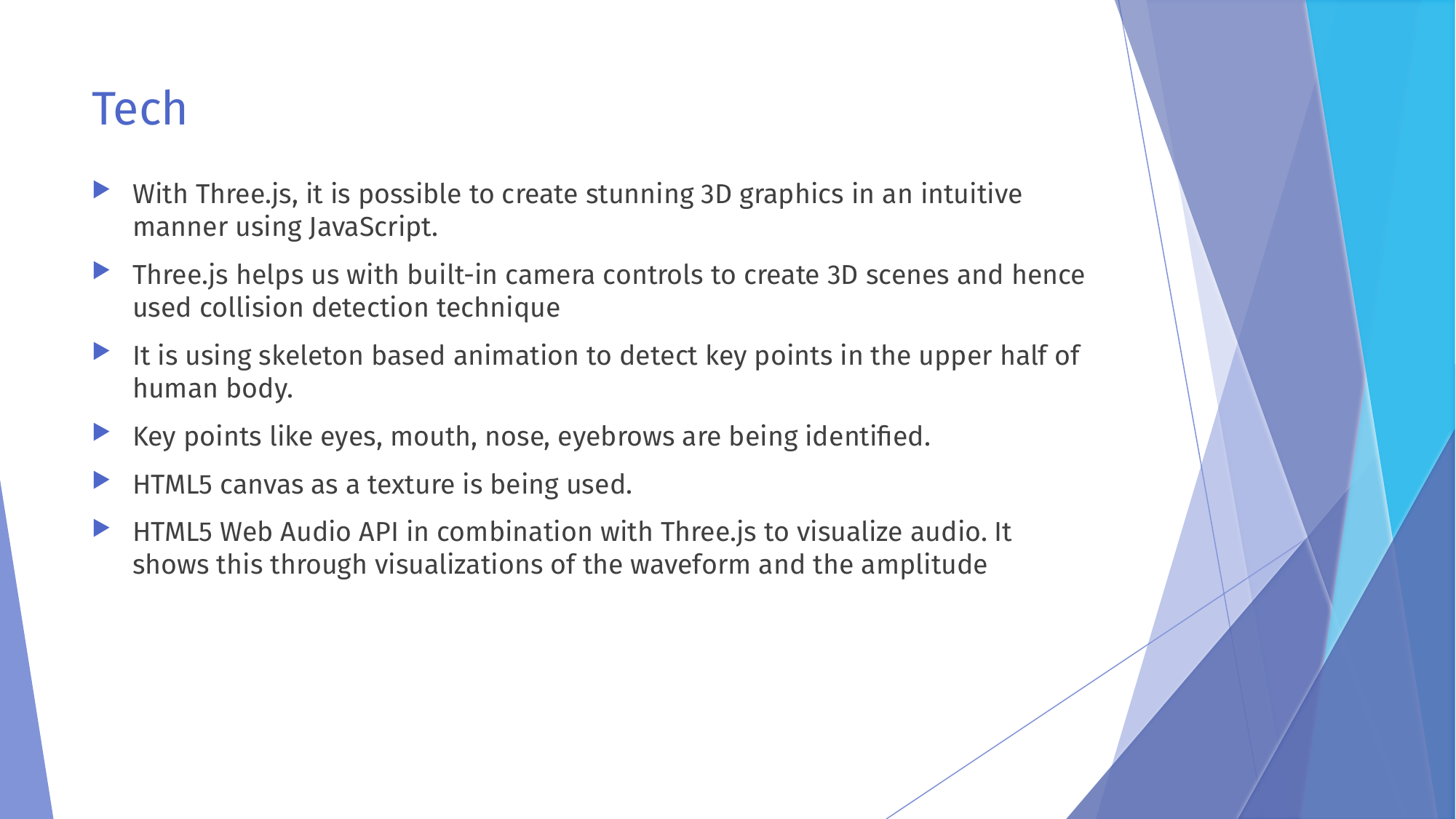

# Tech
With Three.js, it is possible to create stunning 3D graphics in an intuitive manner using JavaScript.
Three.js helps us with built-in camera controls to create 3D scenes and hence used collision detection technique
It is using skeleton based animation to detect key points in the upper half of human body.
Key points like eyes, mouth, nose, eyebrows are being identified.
HTML5 canvas as a texture is being used.
HTML5 Web Audio API in combination with Three.js to visualize audio. It shows this through visualizations of the waveform and the amplitude